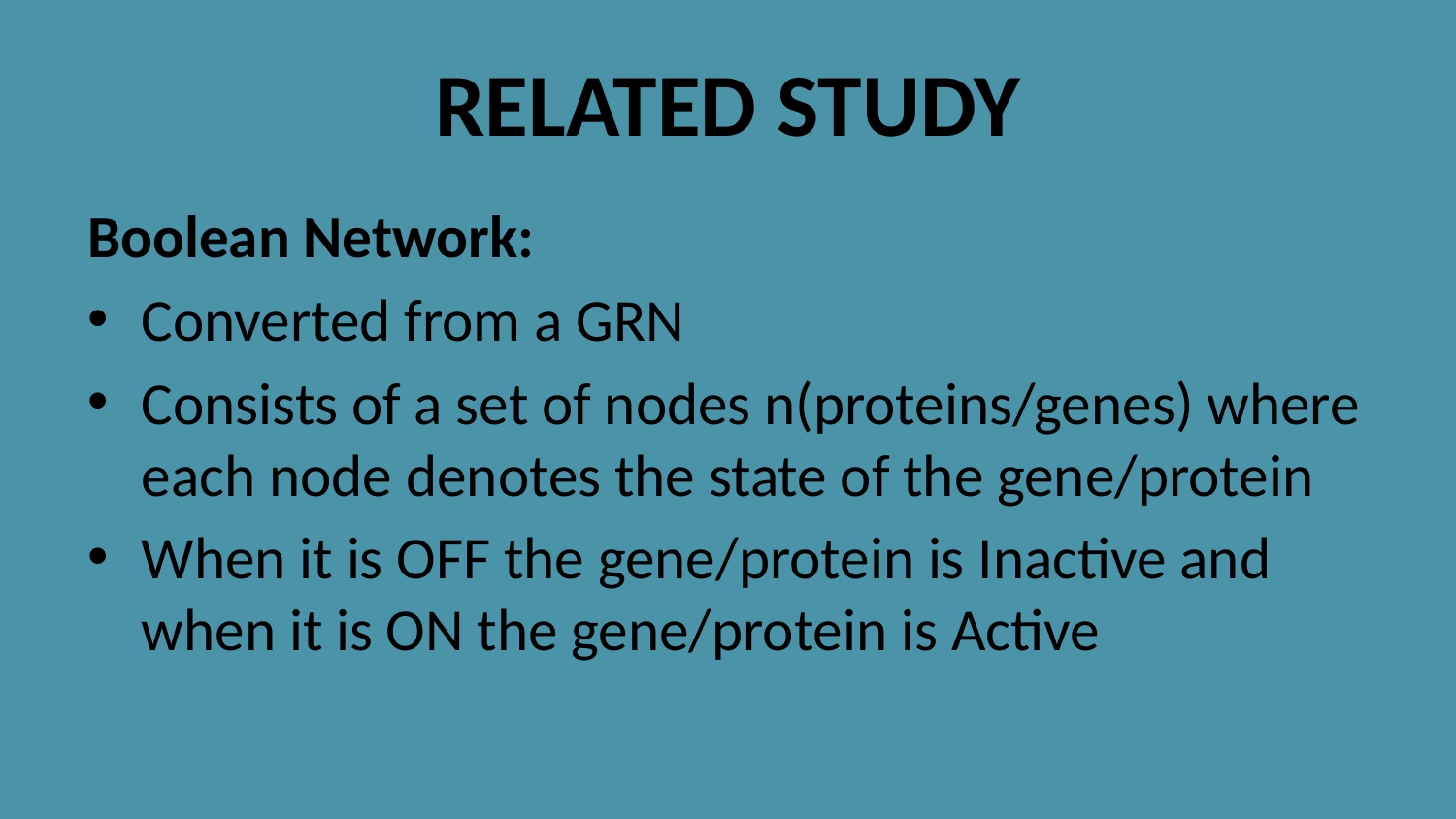

# RELATED STUDY
Boolean Network:
Converted from a GRN
Consists of a set of nodes n(proteins/genes) where each node denotes the state of the gene/protein
When it is OFF the gene/protein is Inactive and when it is ON the gene/protein is Active